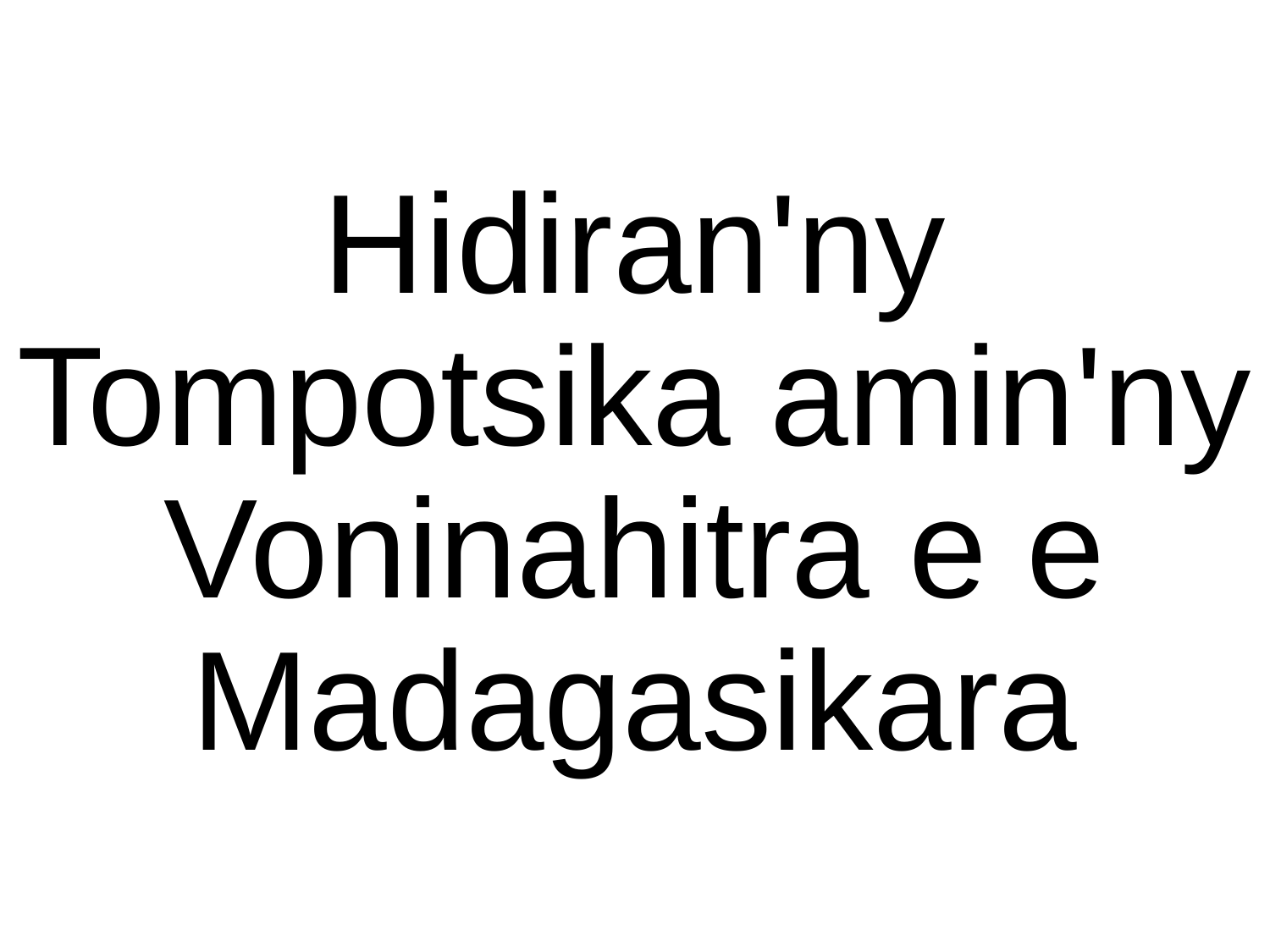

# Hidiran'ny Tompotsika amin'ny Voninahitra e e Madagasikara